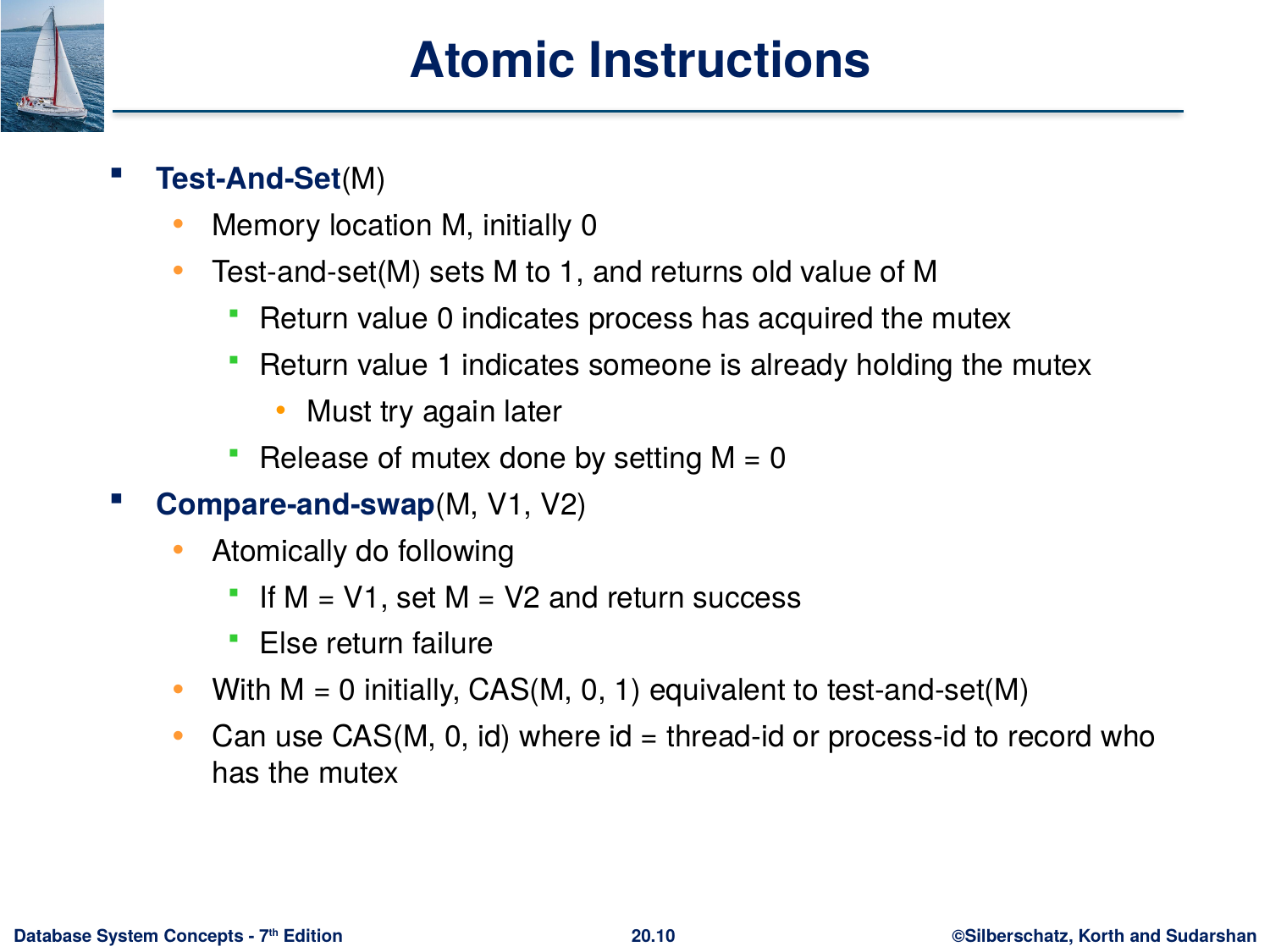

# Atomic Instructions
Test-And-Set(M)
Memory location M, initially 0
Test-and-set(M) sets M to 1, and returns old value of M
Return value 0 indicates process has acquired the mutex
Return value 1 indicates someone is already holding the mutex
Must try again later
Release of mutex done by setting M = 0
Compare-and-swap(M, V1, V2)
Atomically do following
If M = V1, set M = V2 and return success
Else return failure
With M = 0 initially, CAS(M, 0, 1) equivalent to test-and-set(M)
Can use CAS(M, 0, id) where id = thread-id or process-id to record who has the mutex